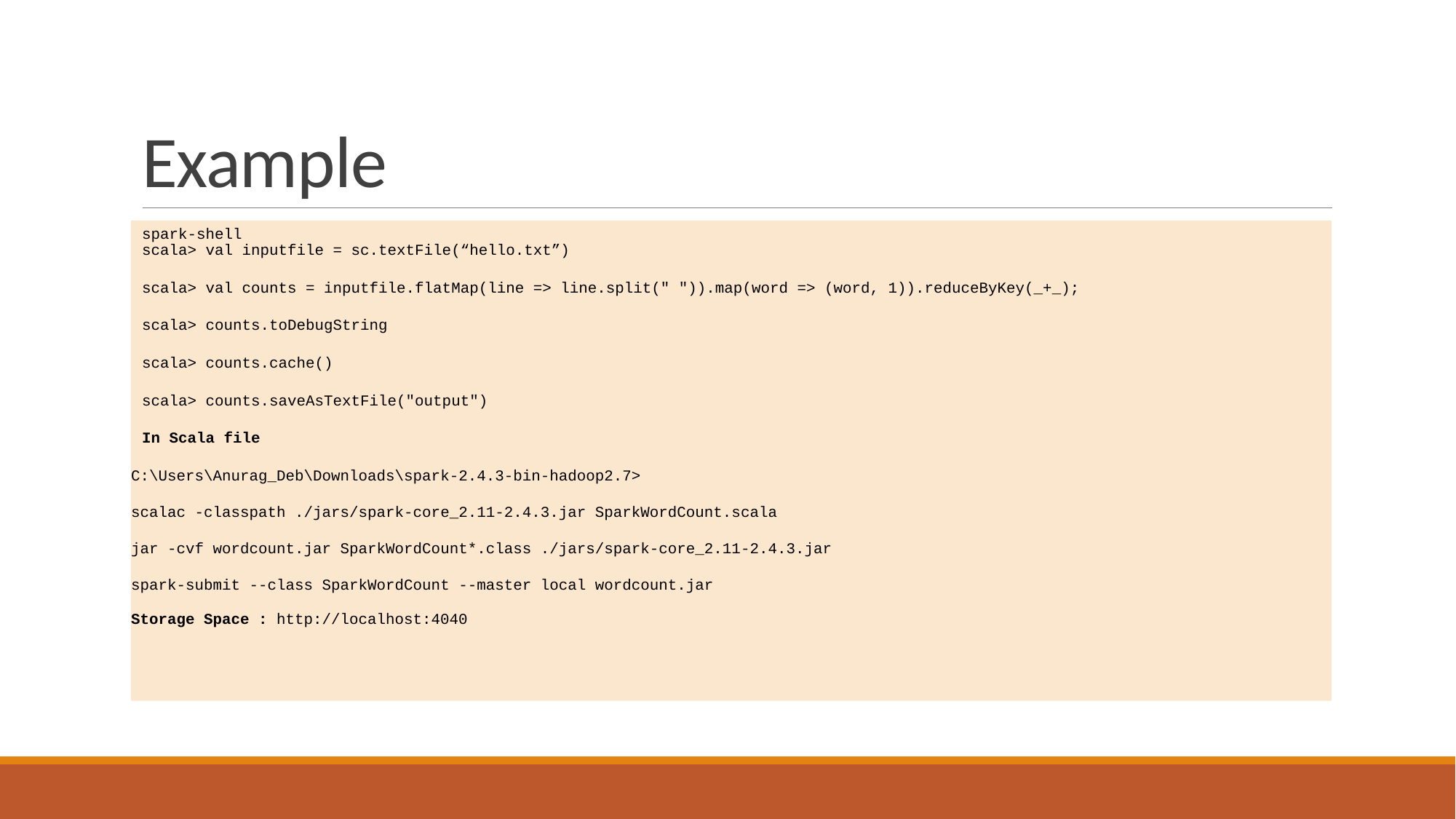

# Example
spark-shell
scala> val inputfile = sc.textFile(“hello.txt”)
scala> val counts = inputfile.flatMap(line => line.split(" ")).map(word => (word, 1)).reduceByKey(_+_);
scala> counts.toDebugString
scala> counts.cache()
scala> counts.saveAsTextFile("output")
In Scala file
C:\Users\Anurag_Deb\Downloads\spark-2.4.3-bin-hadoop2.7>

scalac -classpath ./jars/spark-core_2.11-2.4.3.jar SparkWordCount.scala

jar -cvf wordcount.jar SparkWordCount*.class ./jars/spark-core_2.11-2.4.3.jar

spark-submit --class SparkWordCount --master local wordcount.jar
Storage Space : http://localhost:4040